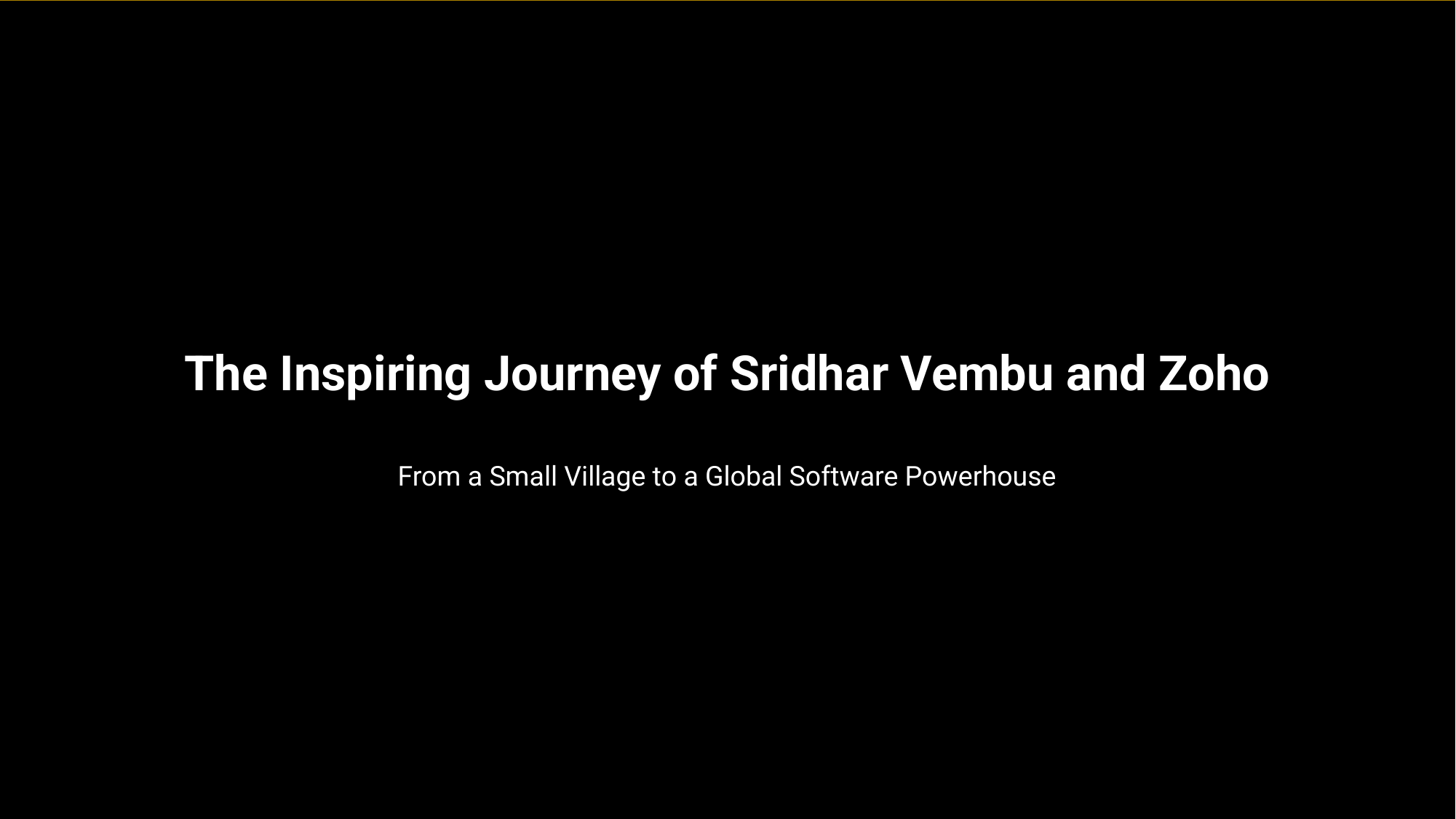

The Inspiring Journey of Sridhar Vembu and Zoho
From a Small Village to a Global Software Powerhouse